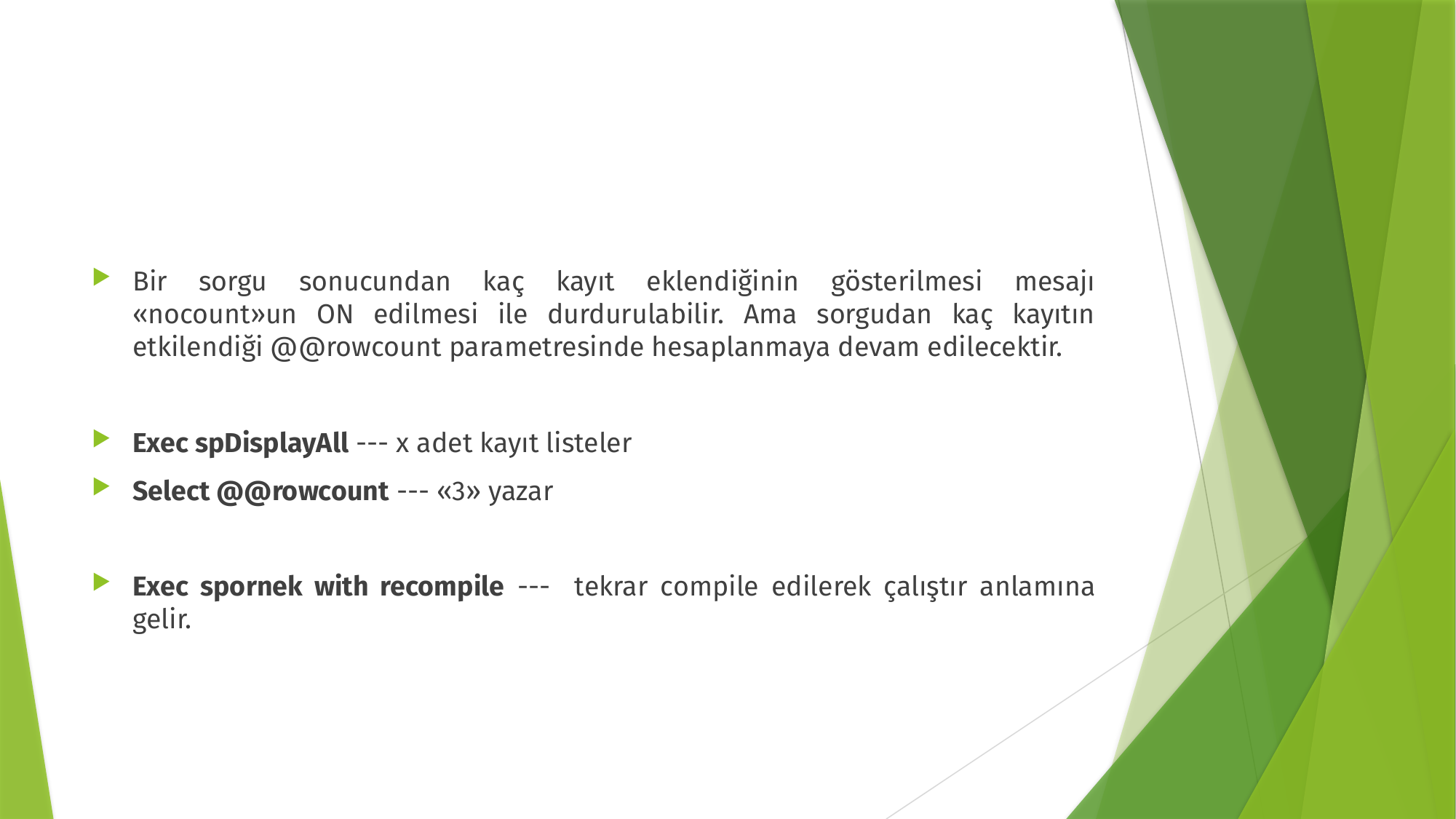

#
Bir sorgu sonucundan kaç kayıt eklendiğinin gösterilmesi mesajı «nocount»un ON edilmesi ile durdurulabilir. Ama sorgudan kaç kayıtın etkilendiği @@rowcount parametresinde hesaplanmaya devam edilecektir.

Exec spDisplayAll --- x adet kayıt listeler
Select @@rowcount --- «3» yazar

Exec spornek with recompile ---  tekrar compile edilerek çalıştır anlamına gelir.